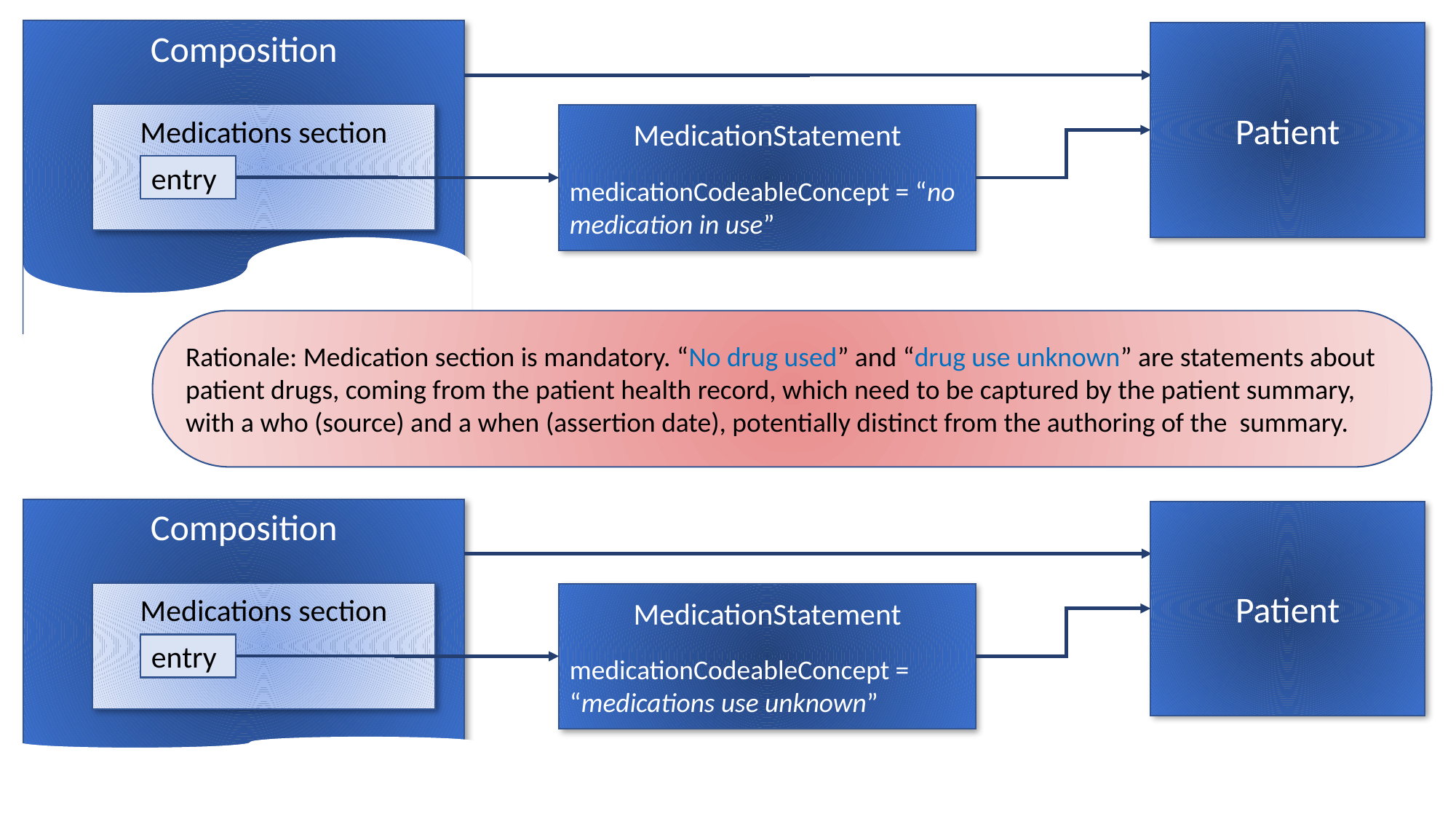

Composition

Patient
Medications section

MedicationStatement

medicationCodeableConcept = “no medication in use”
entry

Rationale: Medication section is mandatory. “No drug used” and “drug use unknown” are statements about patient drugs, coming from the patient health record, which need to be captured by the patient summary, with a who (source) and a when (assertion date), potentially distinct from the authoring of the  summary.
Composition

Patient
Medications section

MedicationStatement

medicationCodeableConcept = “medications use unknown”
entry